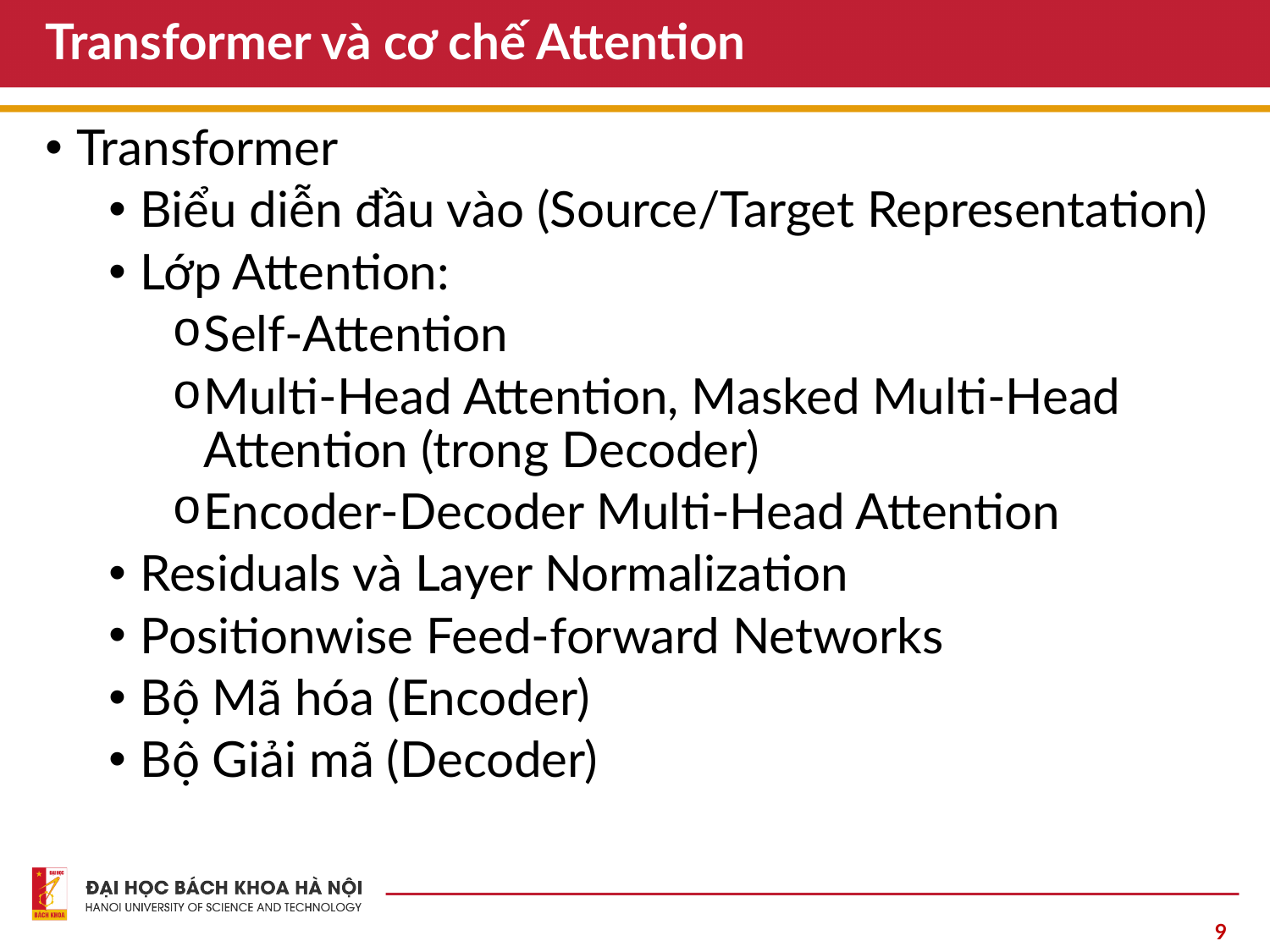

# Transformer và cơ chế Attention
Transformer
Biểu diễn đầu vào (Source/Target Representation)
Lớp Attention:
Self-Attention
Multi-Head Attention, Masked Multi-Head Attention (trong Decoder)
Encoder-Decoder Multi-Head Attention
Residuals và Layer Normalization
Positionwise Feed-forward Networks
Bộ Mã hóa (Encoder)
Bộ Giải mã (Decoder)
9